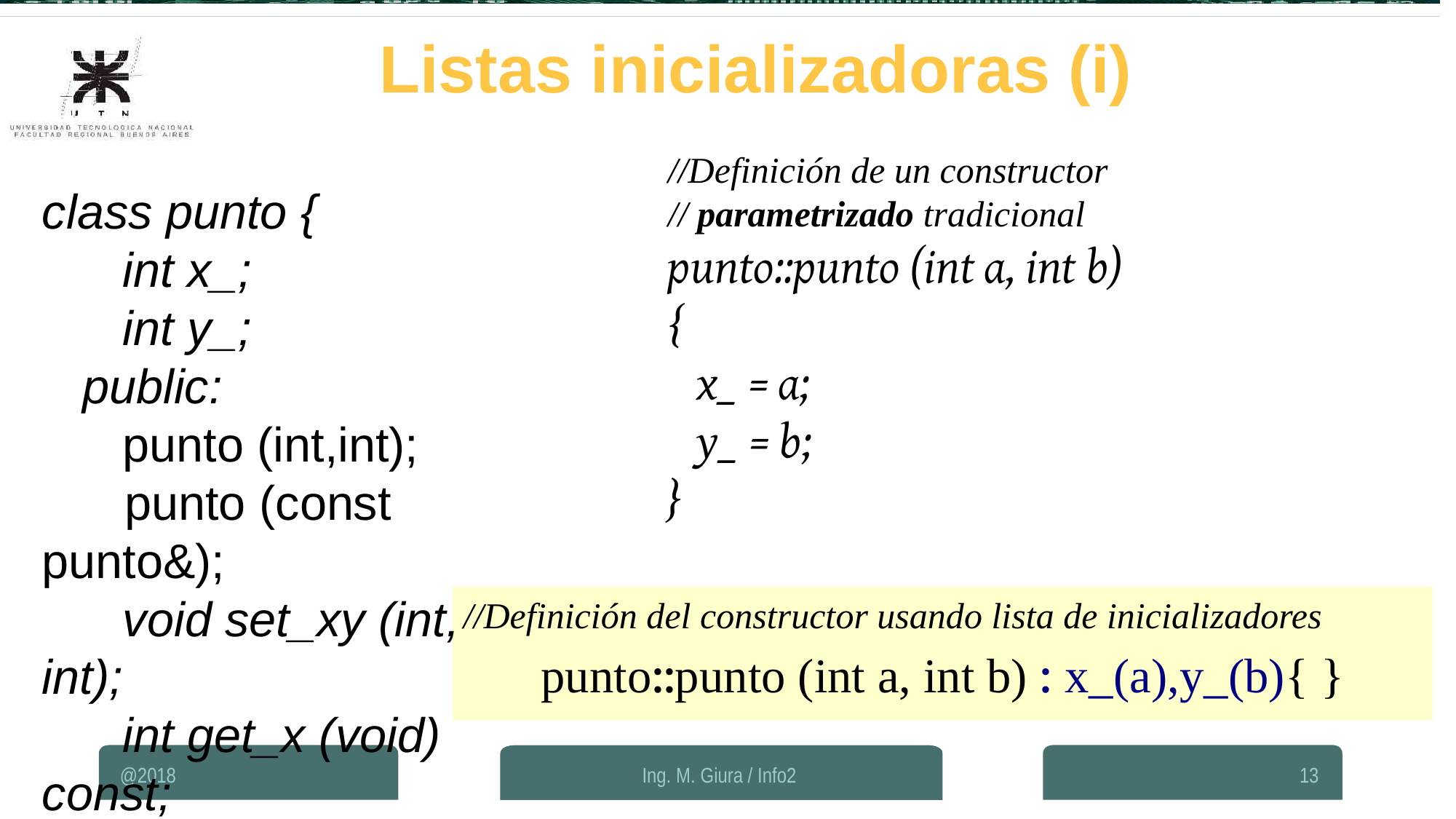

Listas inicializadoras (i)
//Definición de un constructor
// parametrizado tradicional
punto::punto (int a, int b)
{
   x_ = a;
   y_ = b;
}
class punto {
      int x_;
      int y_;
   public:
      punto (int,int);
       punto (const punto&);
      void set_xy (int, int);
      int get_x (void) const;
      int get_y (void) const;
}
//Definición del constructor usando lista de inicializadores
punto::punto (int a, int b) : x_(a),y_(b){ }
@2018
Ing. M. Giura / Info2
13